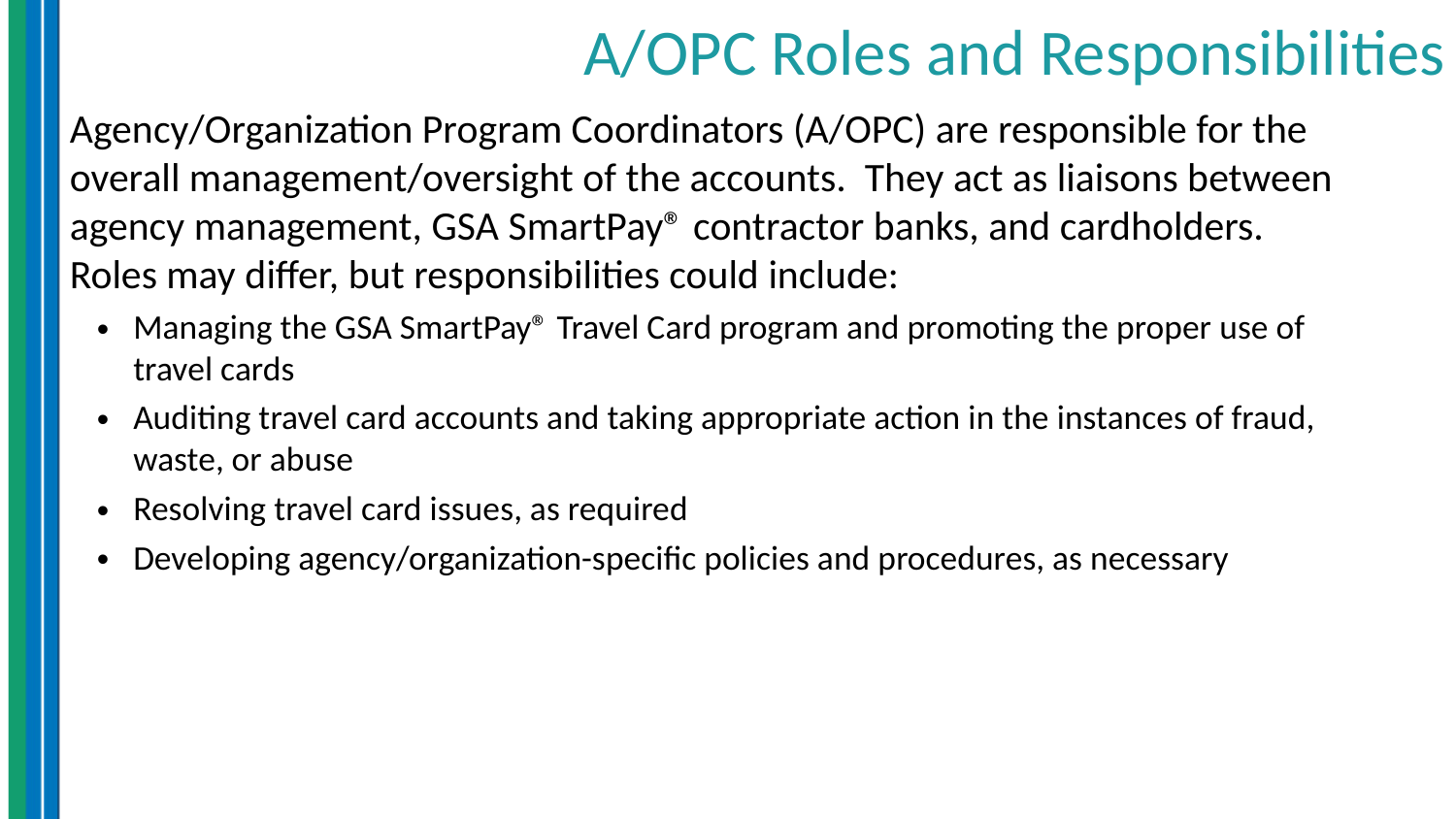

# A/OPC Roles and Responsibilities
Agency/Organization Program Coordinators (A/OPC) are responsible for the overall management/oversight of the accounts.  They act as liaisons between agency management, GSA SmartPay® contractor banks, and cardholders.  Roles may differ, but responsibilities could include:
Managing the GSA SmartPay® Travel Card program and promoting the proper use of travel cards
Auditing travel card accounts and taking appropriate action in the instances of fraud, waste, or abuse
Resolving travel card issues, as required
Developing agency/organization-specific policies and procedures, as necessary